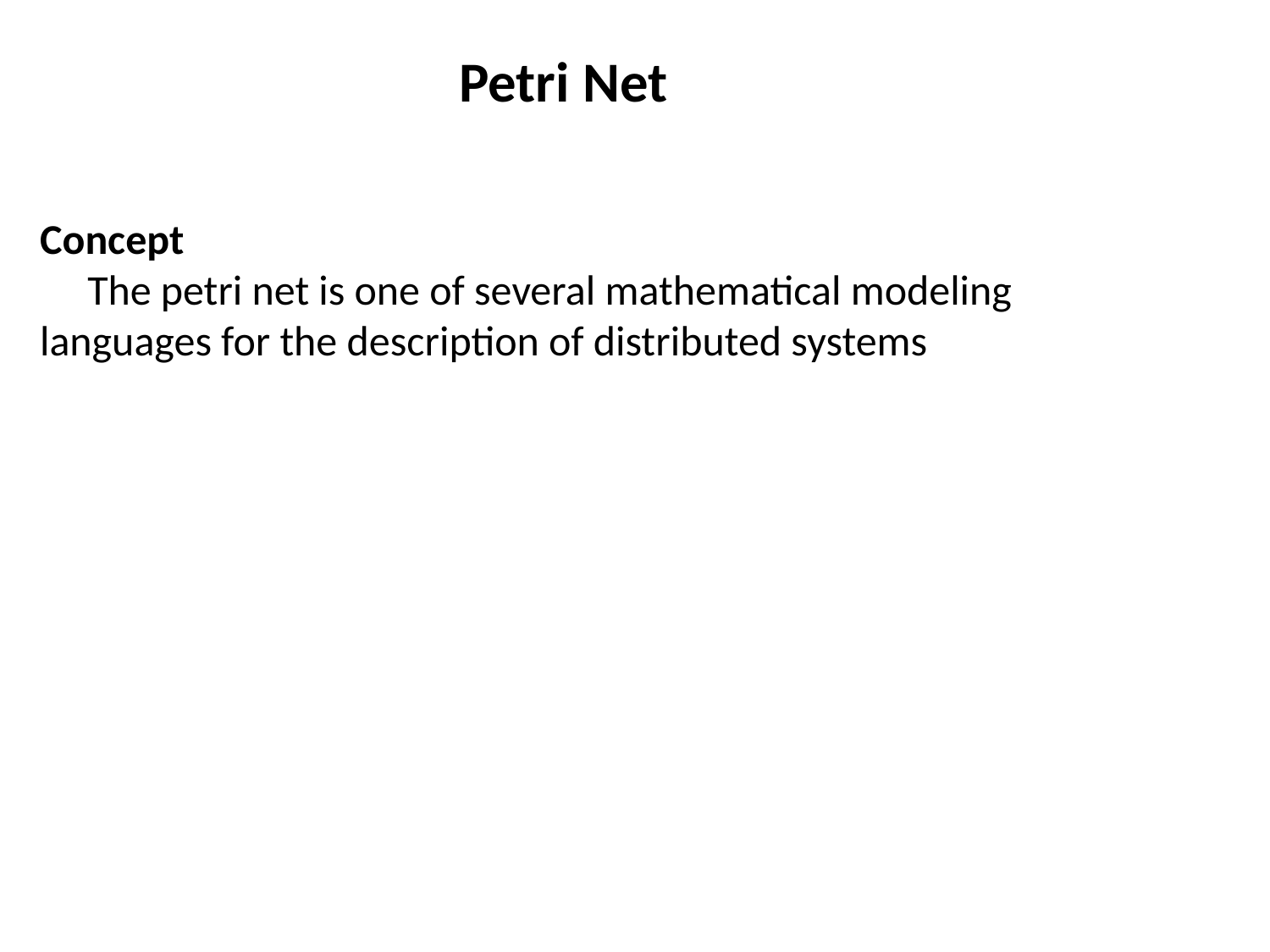

Petri Net

Concept
     The petri net is one of several mathematical modeling languages for the description of distributed systems